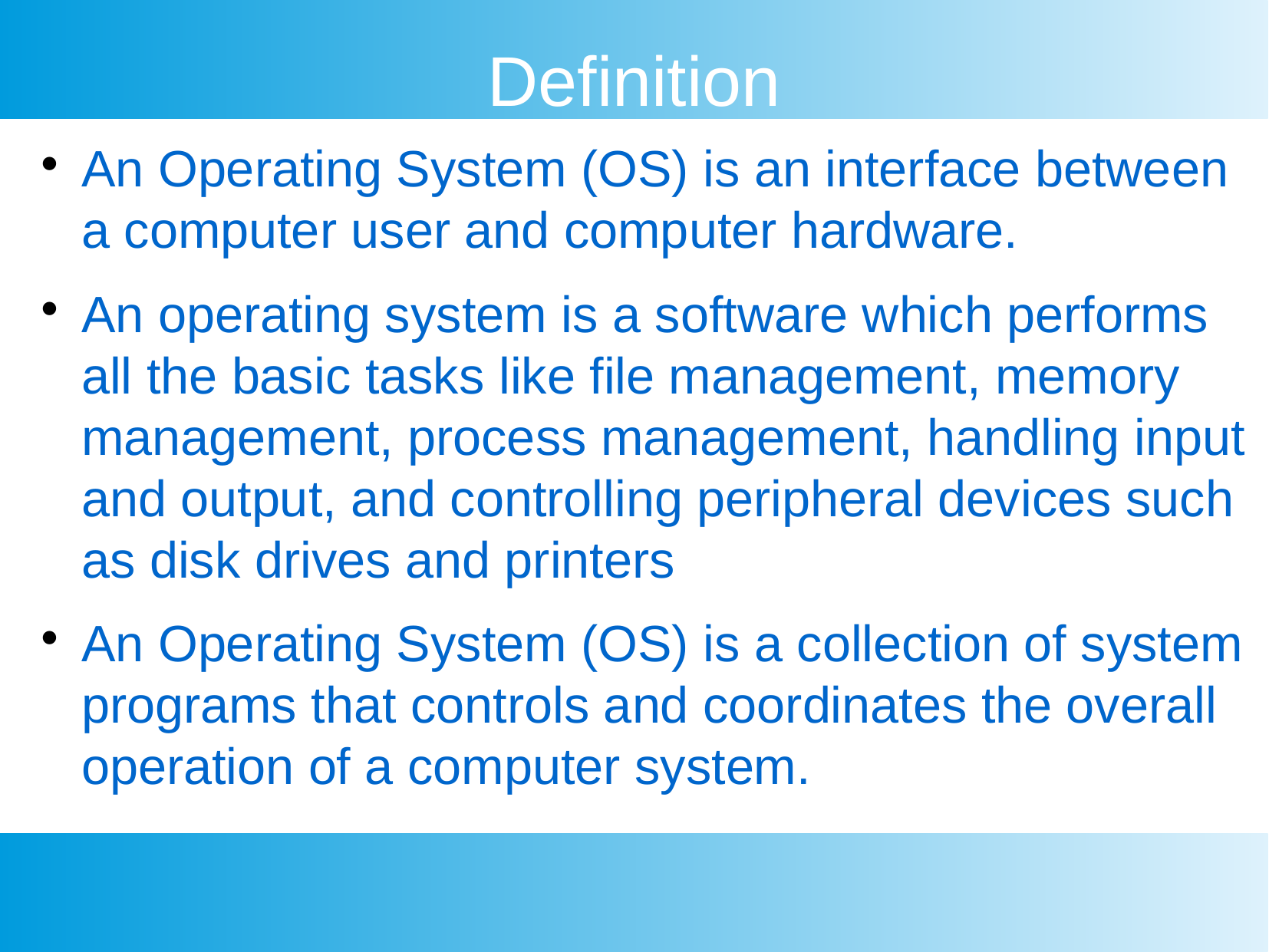

Definition
An Operating System (OS) is an interface between a computer user and computer hardware.
An operating system is a software which performs all the basic tasks like file management, memory management, process management, handling input and output, and controlling peripheral devices such as disk drives and printers
An Operating System (OS) is a collection of system programs that controls and coordinates the overall operation of a computer system.